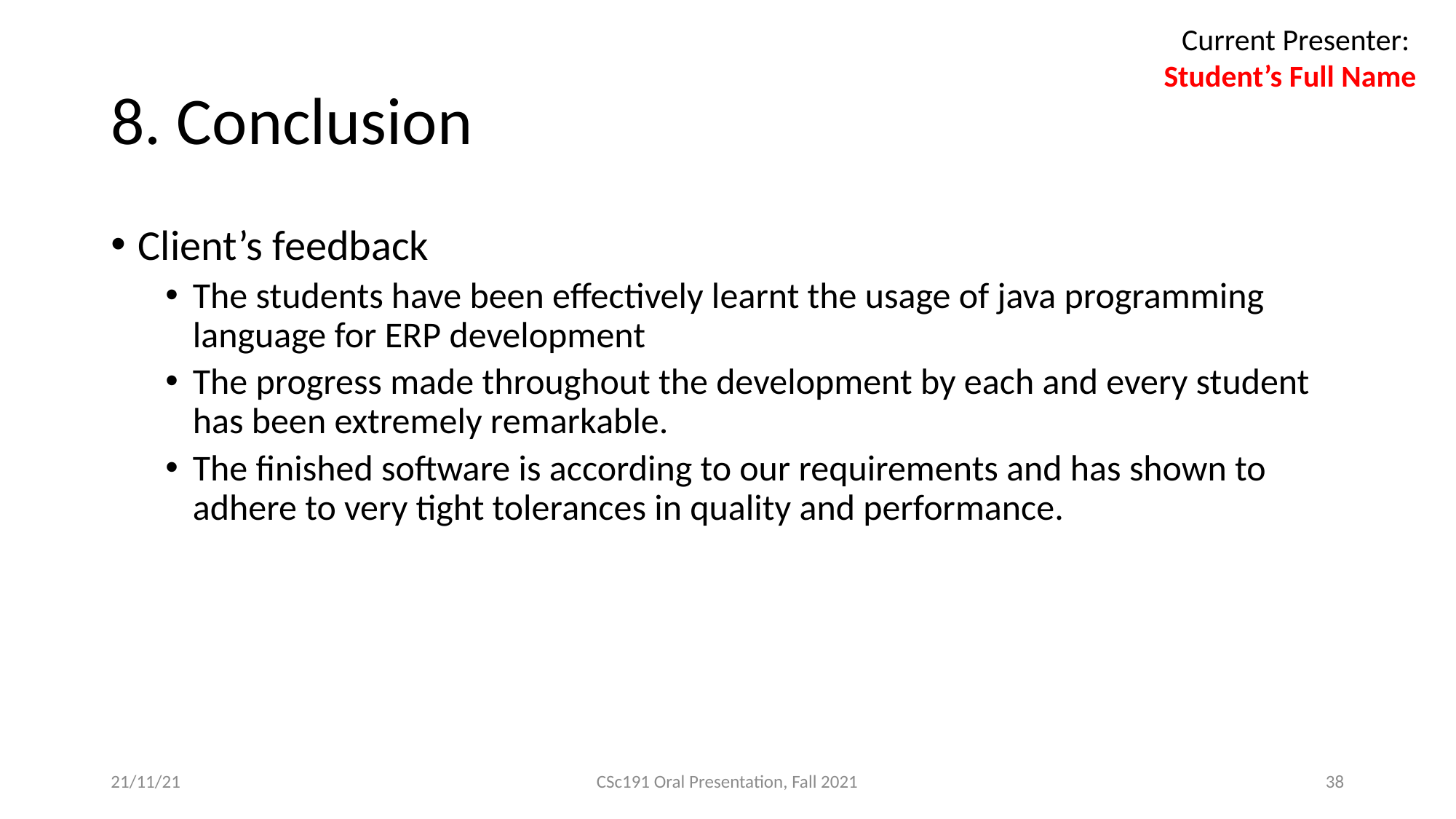

Current Presenter:
Student’s Full Name
# 8. Conclusion
Client’s feedback
The students have been effectively learnt the usage of java programming language for ERP development
The progress made throughout the development by each and every student has been extremely remarkable.
The finished software is according to our requirements and has shown to adhere to very tight tolerances in quality and performance.

21/11/21
CSc191 Oral Presentation, Fall 2021
38